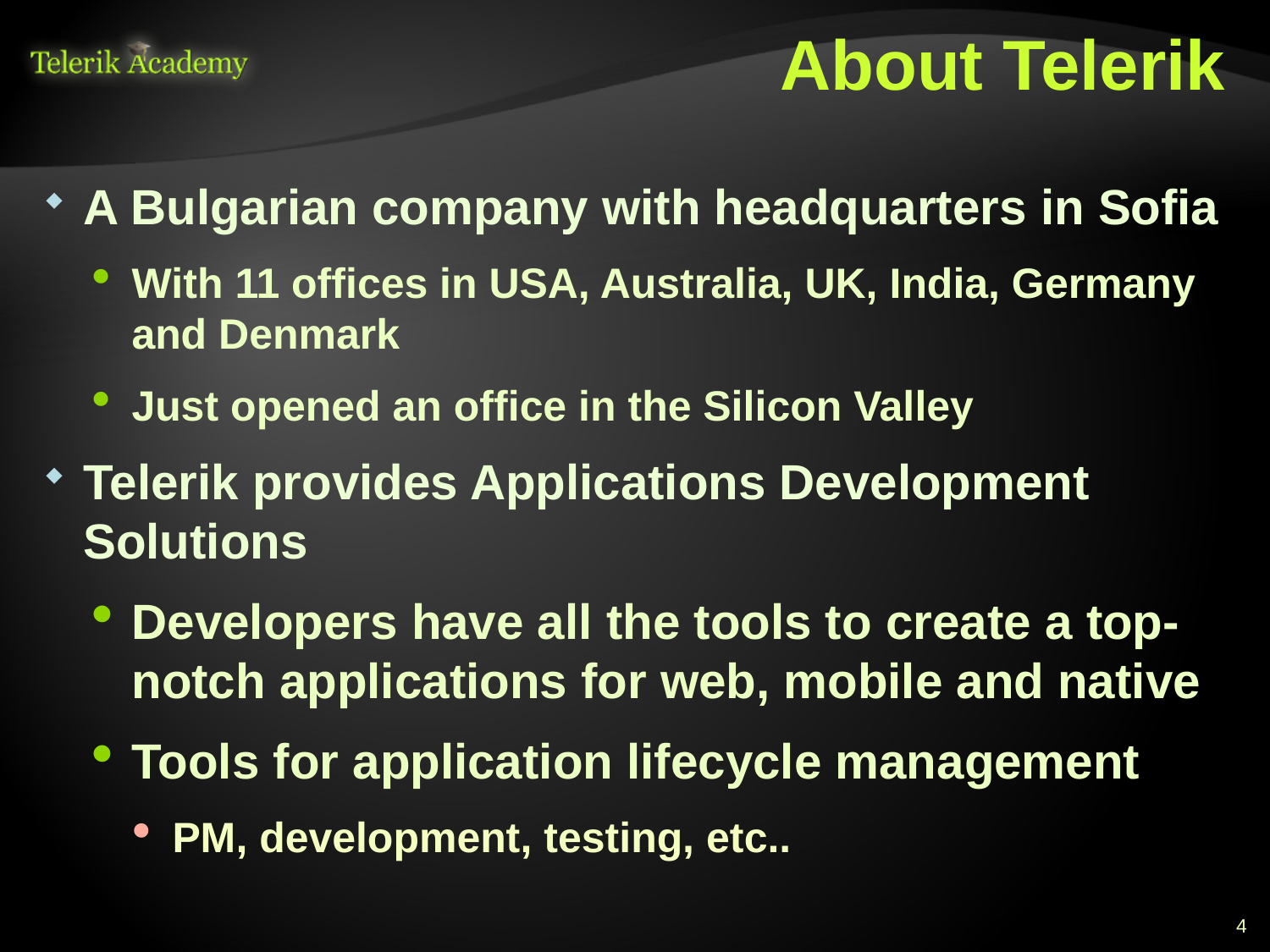

# About Telerik
A Bulgarian company with headquarters in Sofia
With 11 offices in USA, Australia, UK, India, Germany and Denmark
Just opened an office in the Silicon Valley
Telerik provides Applications Development Solutions
Developers have all the tools to create a top-notch applications for web, mobile and native
Tools for application lifecycle management
PM, development, testing, etc..
4